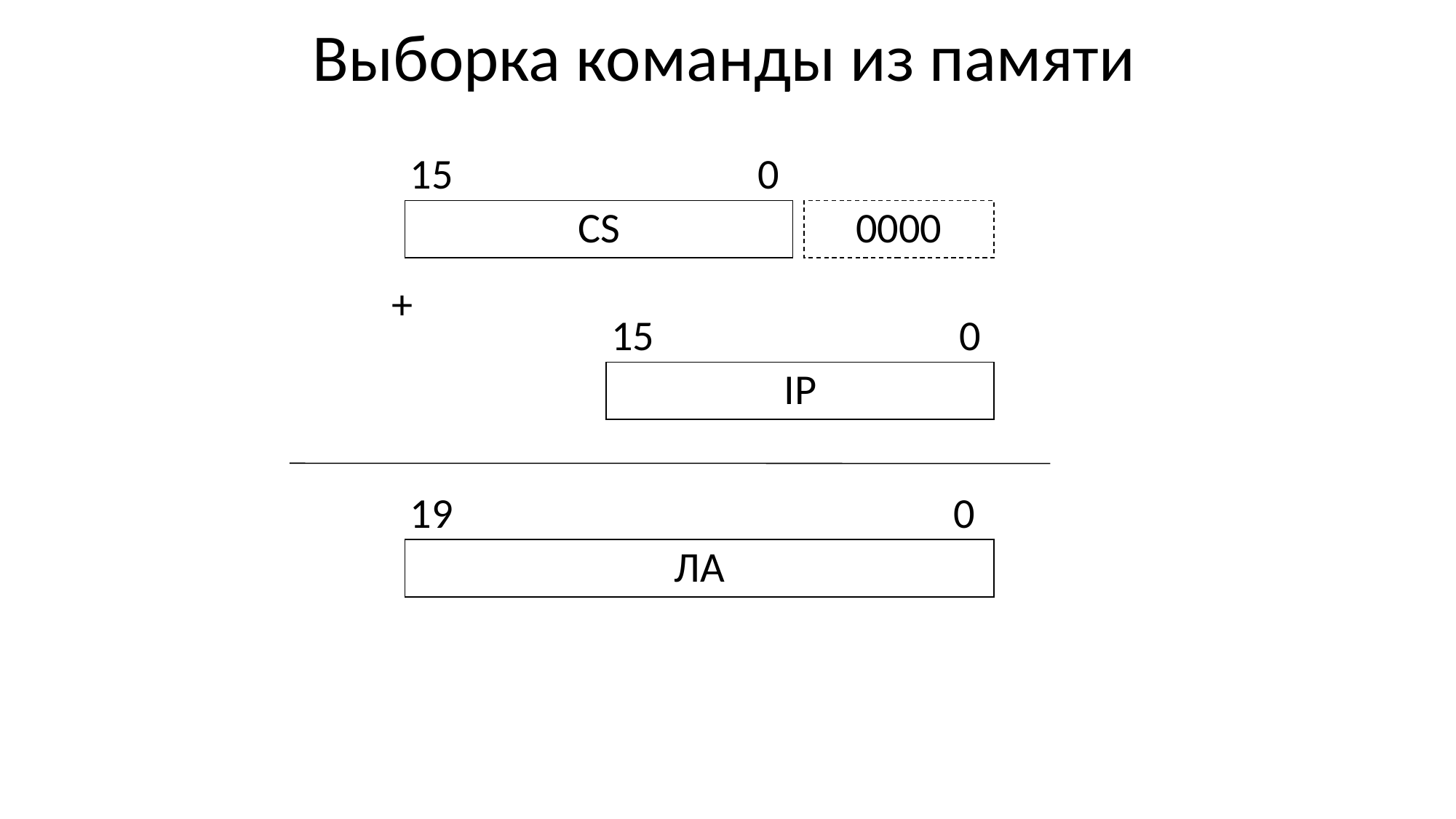

# Выборка команды из памяти

15
0
CS
0000
+
15
0
IP
19
0
ЛА